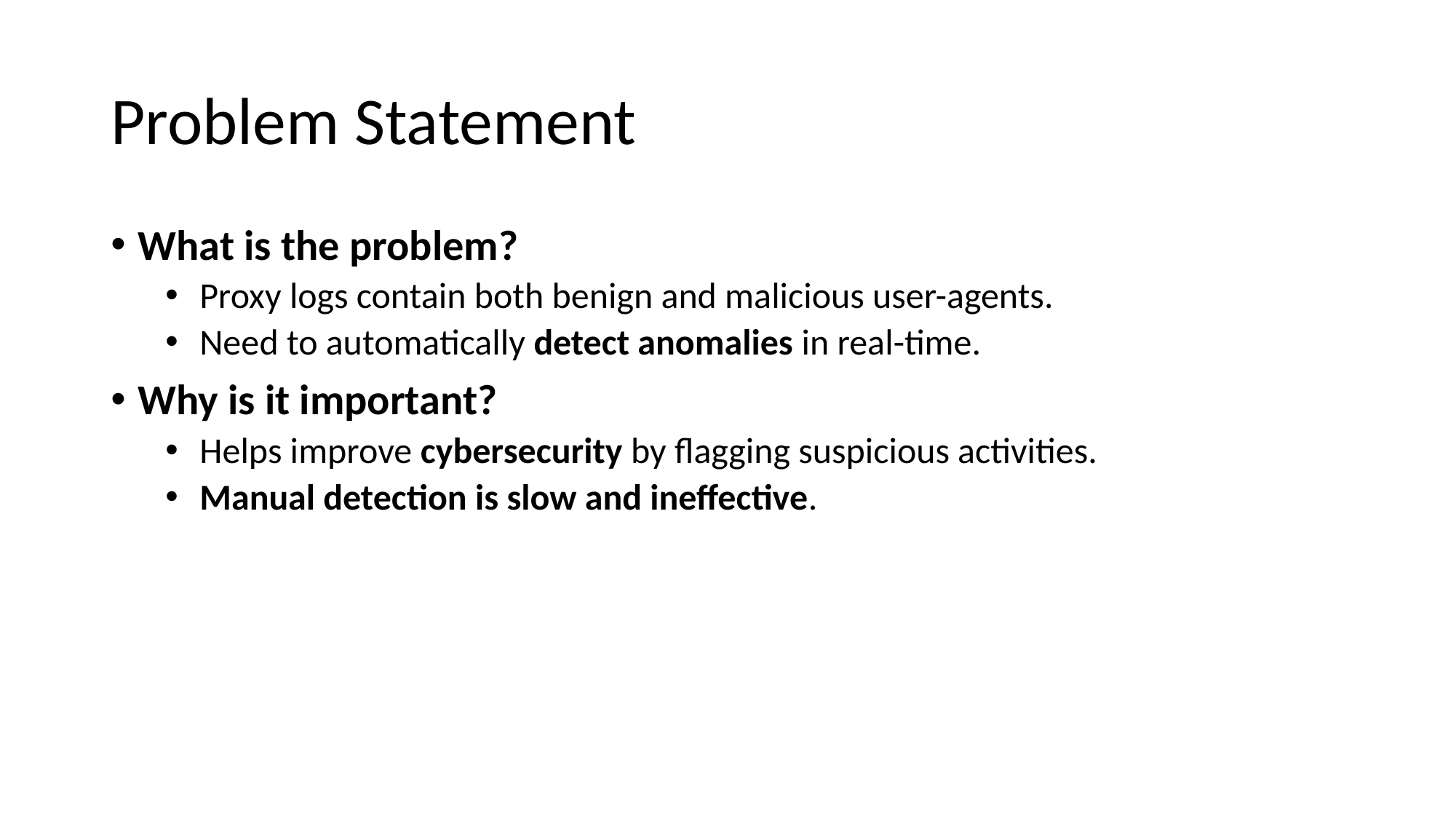

# Problem Statement
What is the problem?
Proxy logs contain both benign and malicious user-agents.
Need to automatically detect anomalies in real-time.
Why is it important?
Helps improve cybersecurity by flagging suspicious activities.
Manual detection is slow and ineffective.